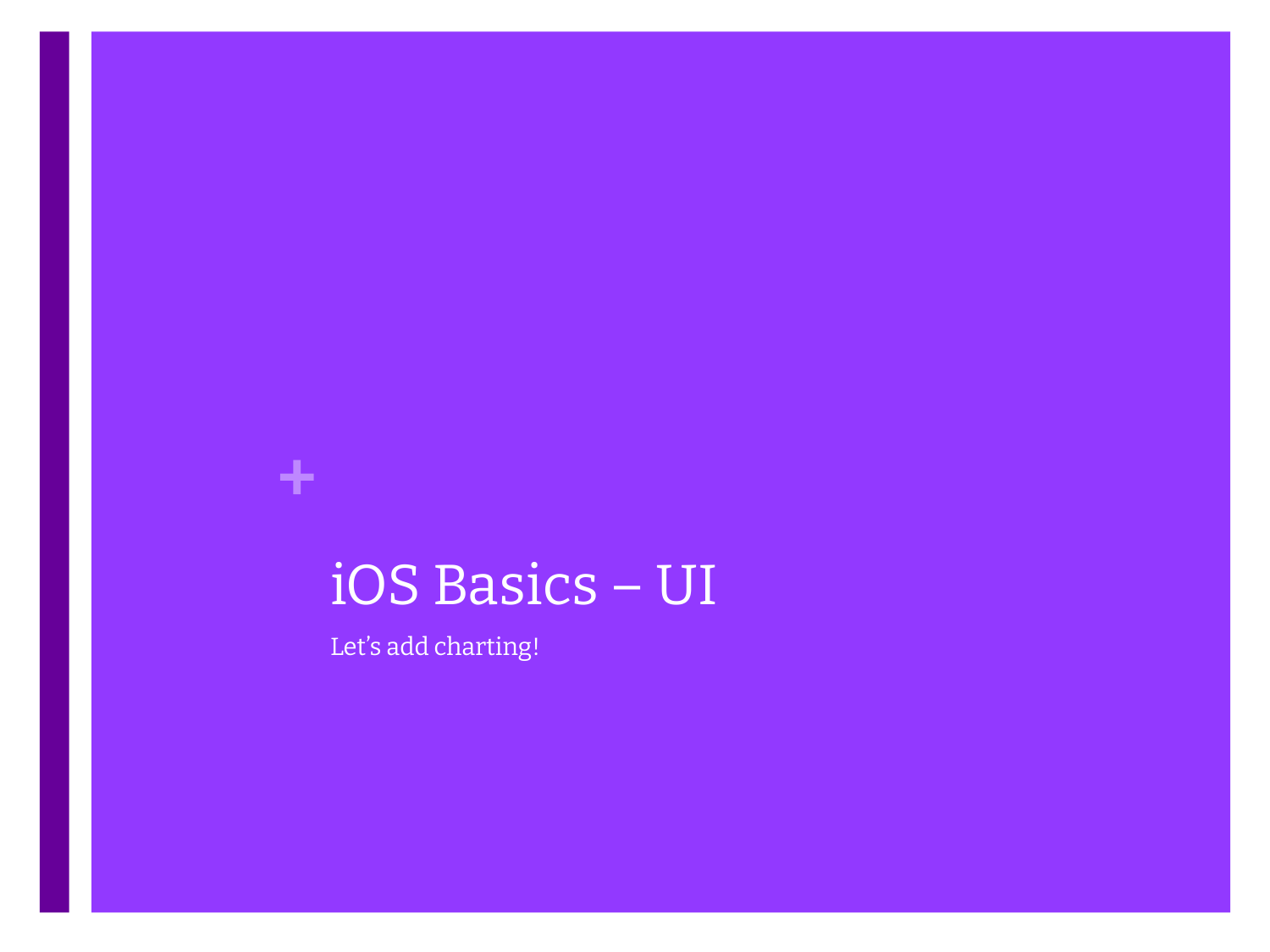

# iOS Basics – UI
Let’s add charting!